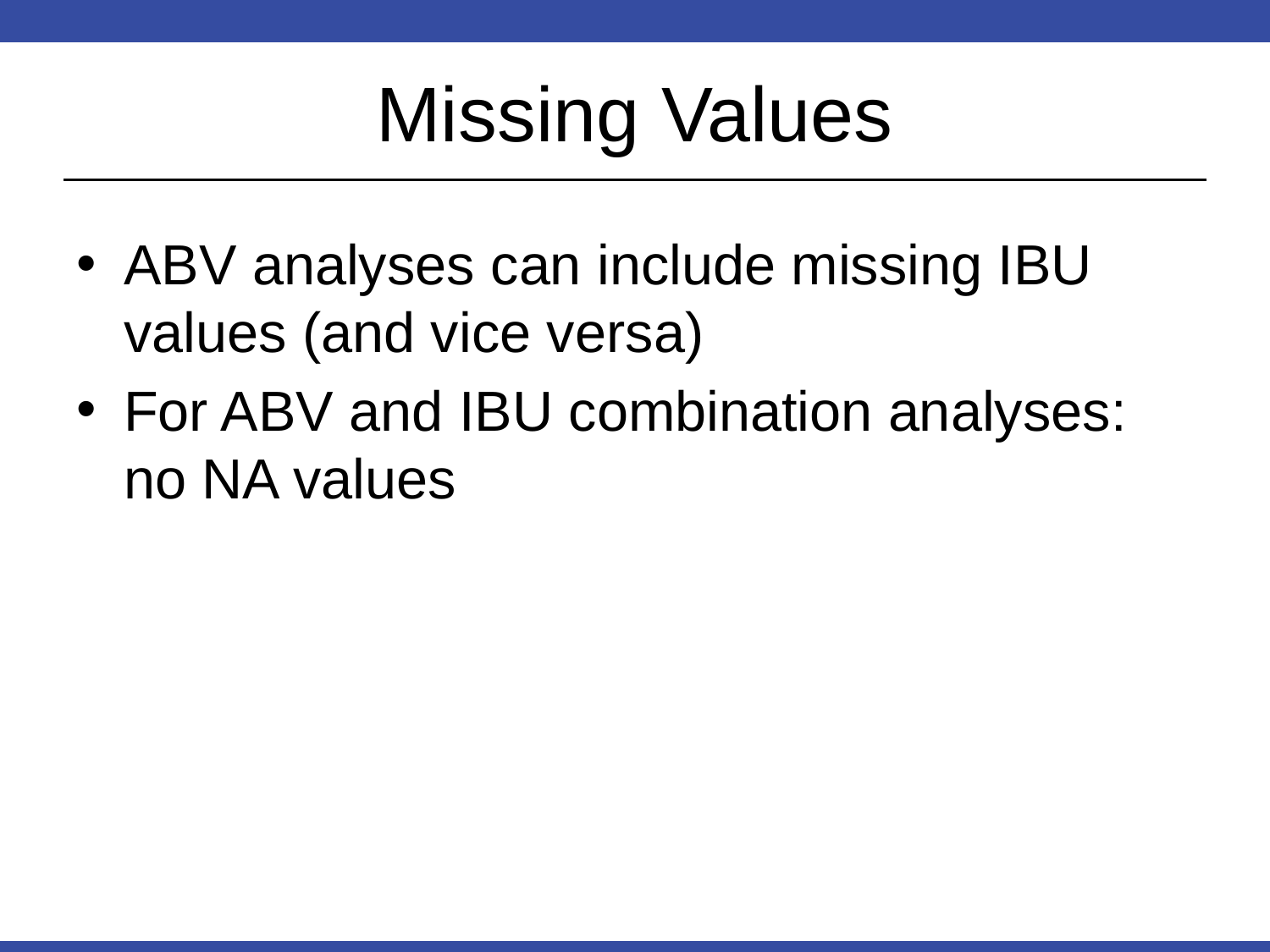

# Missing Values
ABV analyses can include missing IBU values (and vice versa)
For ABV and IBU combination analyses: no NA values